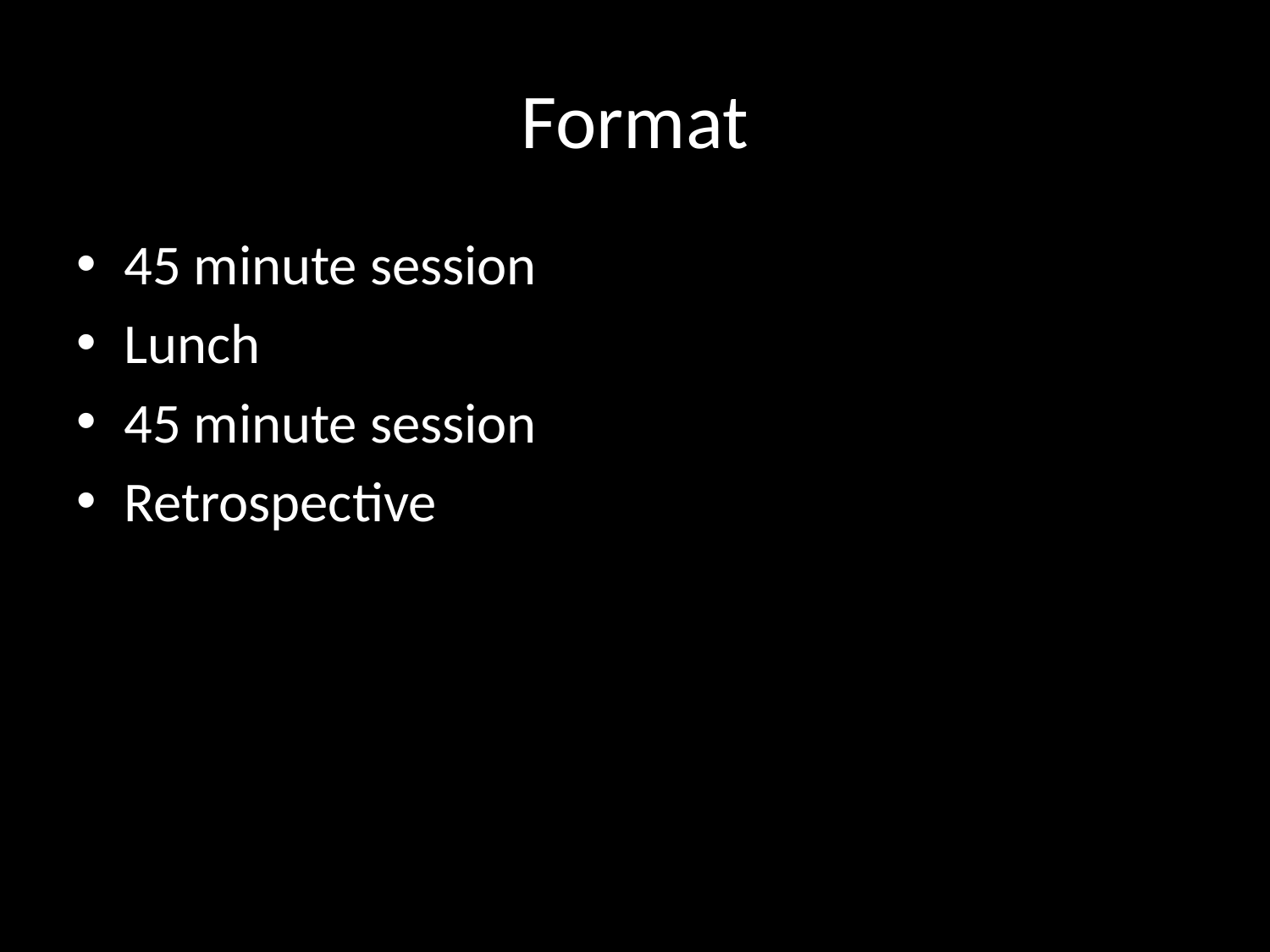

# Format
45 minute session
Lunch
45 minute session
Retrospective